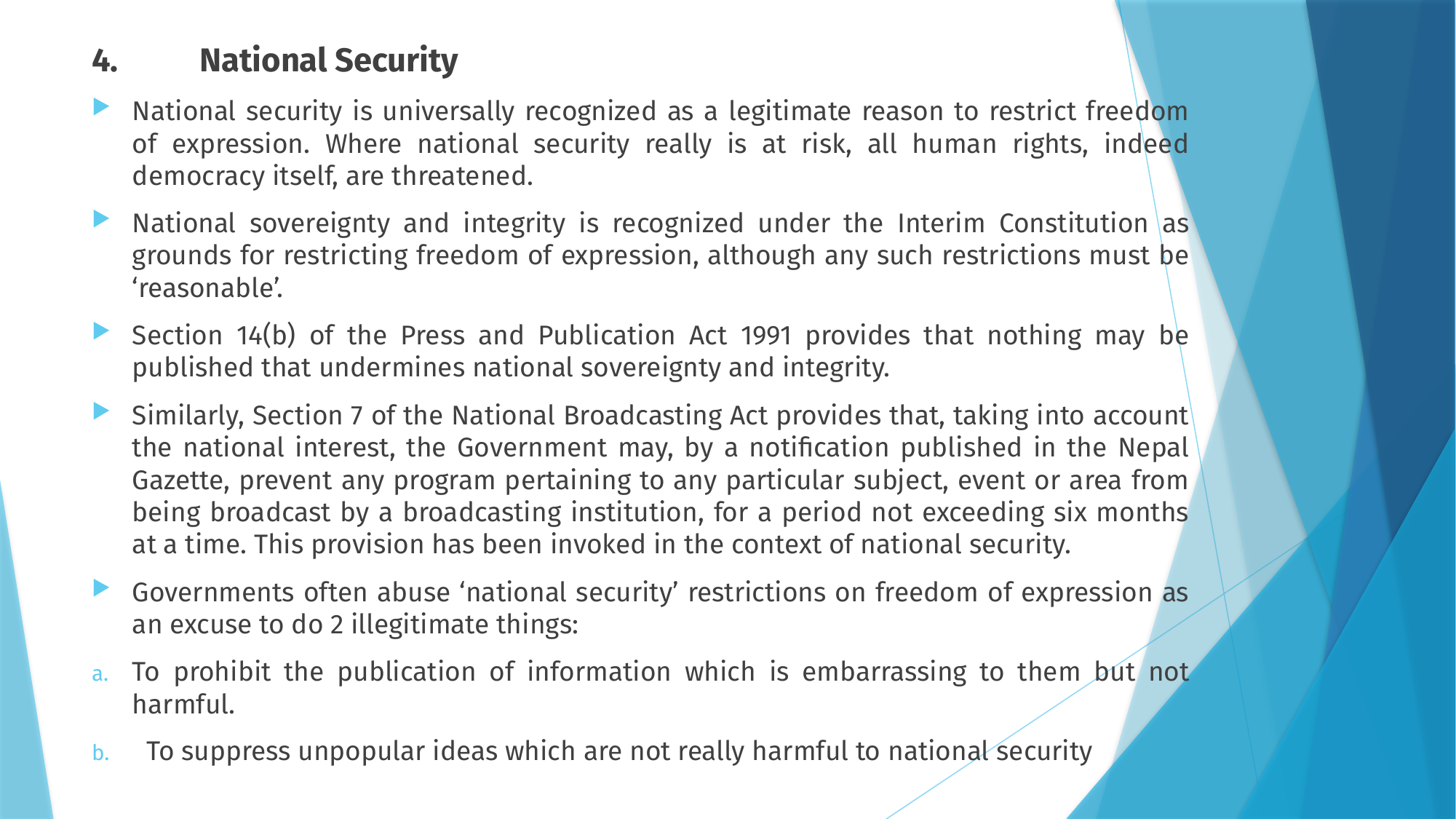

4.	National Security
National security is universally recognized as a legitimate reason to restrict freedom of expression. Where national security really is at risk, all human rights, indeed democracy itself, are threatened.
National sovereignty and integrity is recognized under the Interim Constitution as grounds for restricting freedom of expression, although any such restrictions must be ‘reasonable’.
Section 14(b) of the Press and Publication Act 1991 provides that nothing may be published that undermines national sovereignty and integrity.
Similarly, Section 7 of the National Broadcasting Act provides that, taking into account the national interest, the Government may, by a notification published in the Nepal Gazette, prevent any program pertaining to any particular subject, event or area from being broadcast by a broadcasting institution, for a period not exceeding six months at a time. This provision has been invoked in the context of national security.
Governments often abuse ‘national security’ restrictions on freedom of expression as an excuse to do 2 illegitimate things:
To prohibit the publication of information which is embarrassing to them but not 	harmful.
  To suppress unpopular ideas which are not really harmful to national security